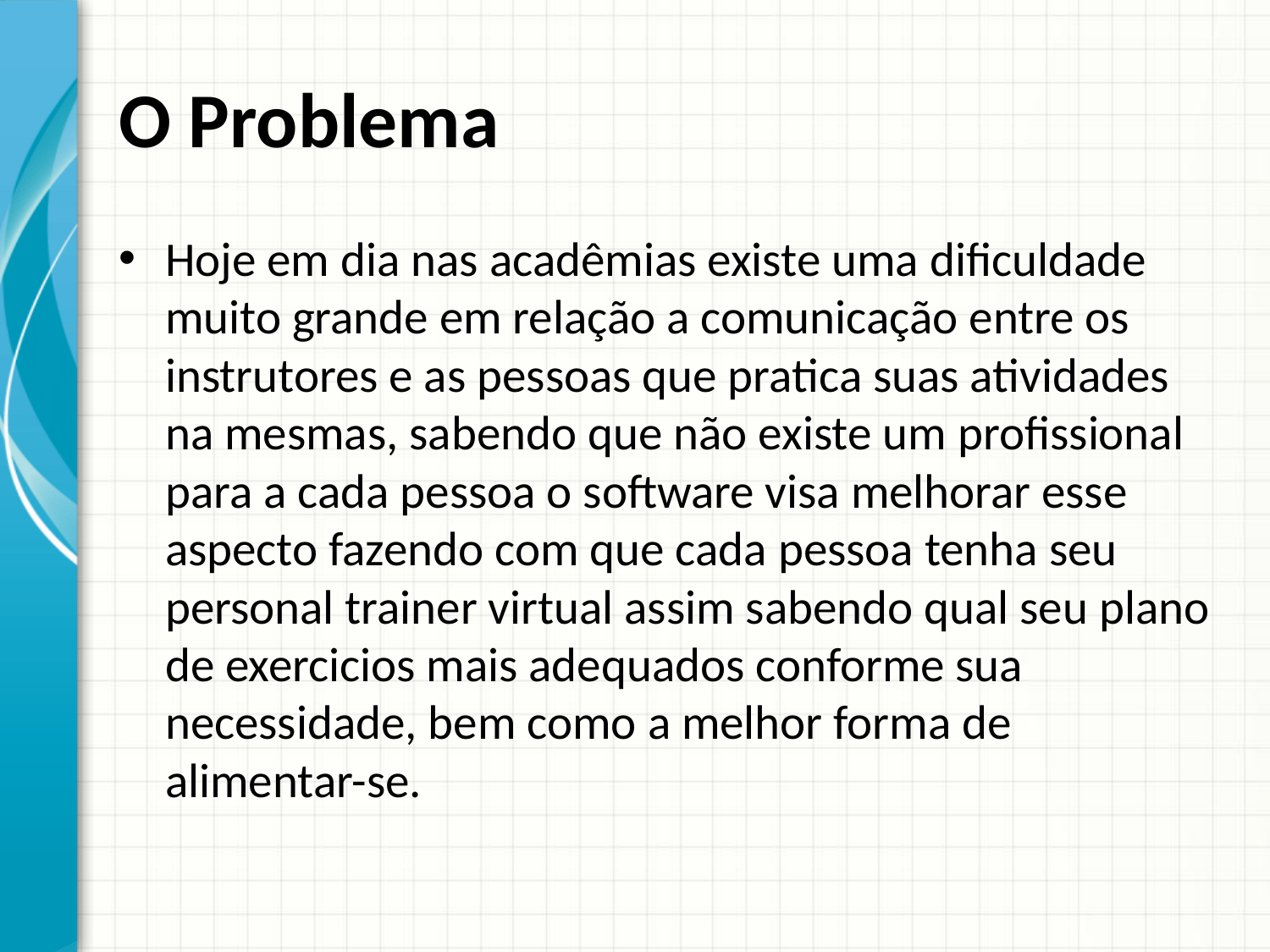

# O Problema
Hoje em dia nas acadêmias existe uma dificuldade muito grande em relação a comunicação entre os instrutores e as pessoas que pratica suas atividades na mesmas, sabendo que não existe um profissional para a cada pessoa o software visa melhorar esse aspecto fazendo com que cada pessoa tenha seu personal trainer virtual assim sabendo qual seu plano de exercicios mais adequados conforme sua necessidade, bem como a melhor forma de alimentar-se.